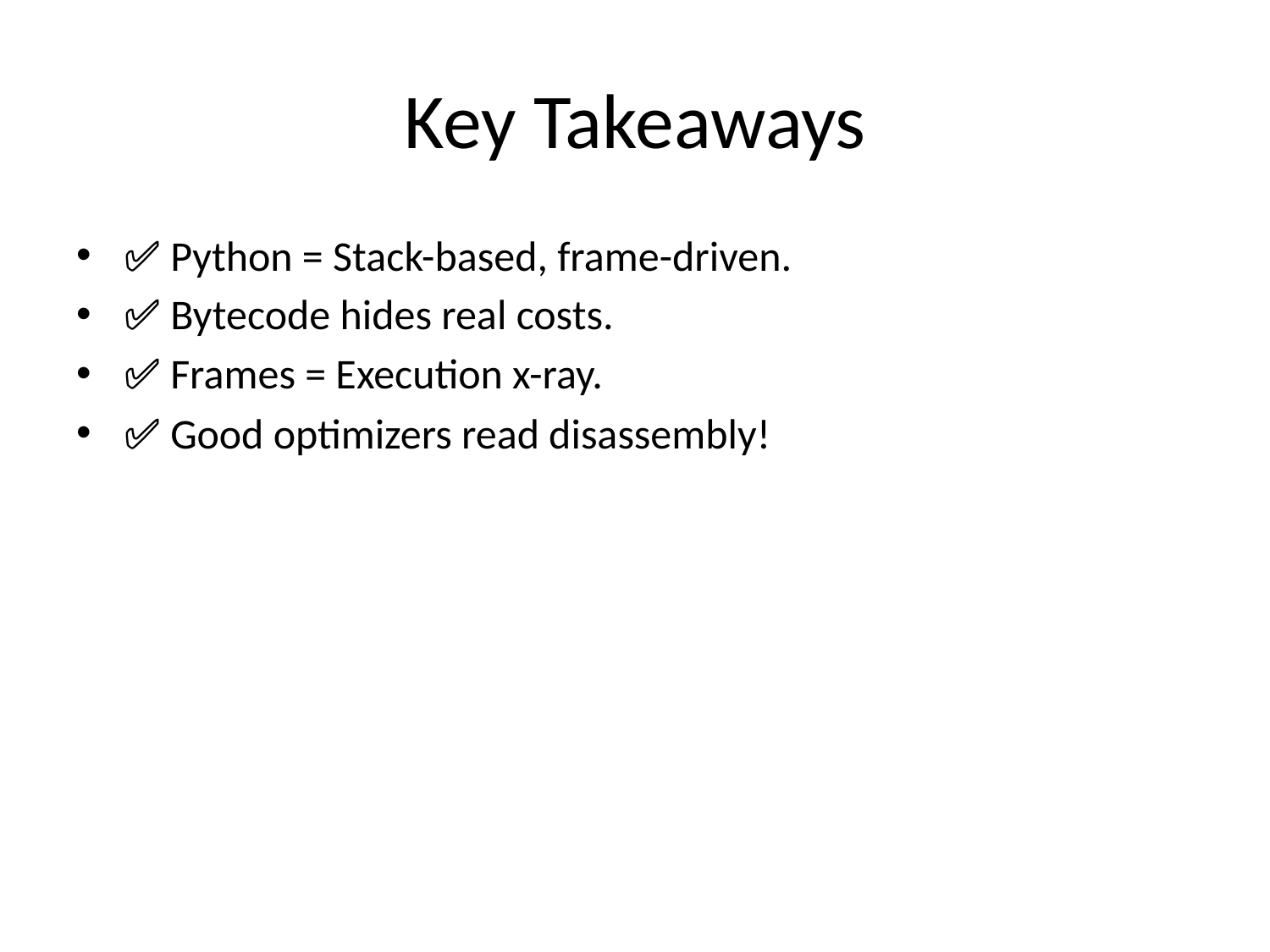

# Key Takeaways
✅ Python = Stack-based, frame-driven.
✅ Bytecode hides real costs.
✅ Frames = Execution x-ray.
✅ Good optimizers read disassembly!